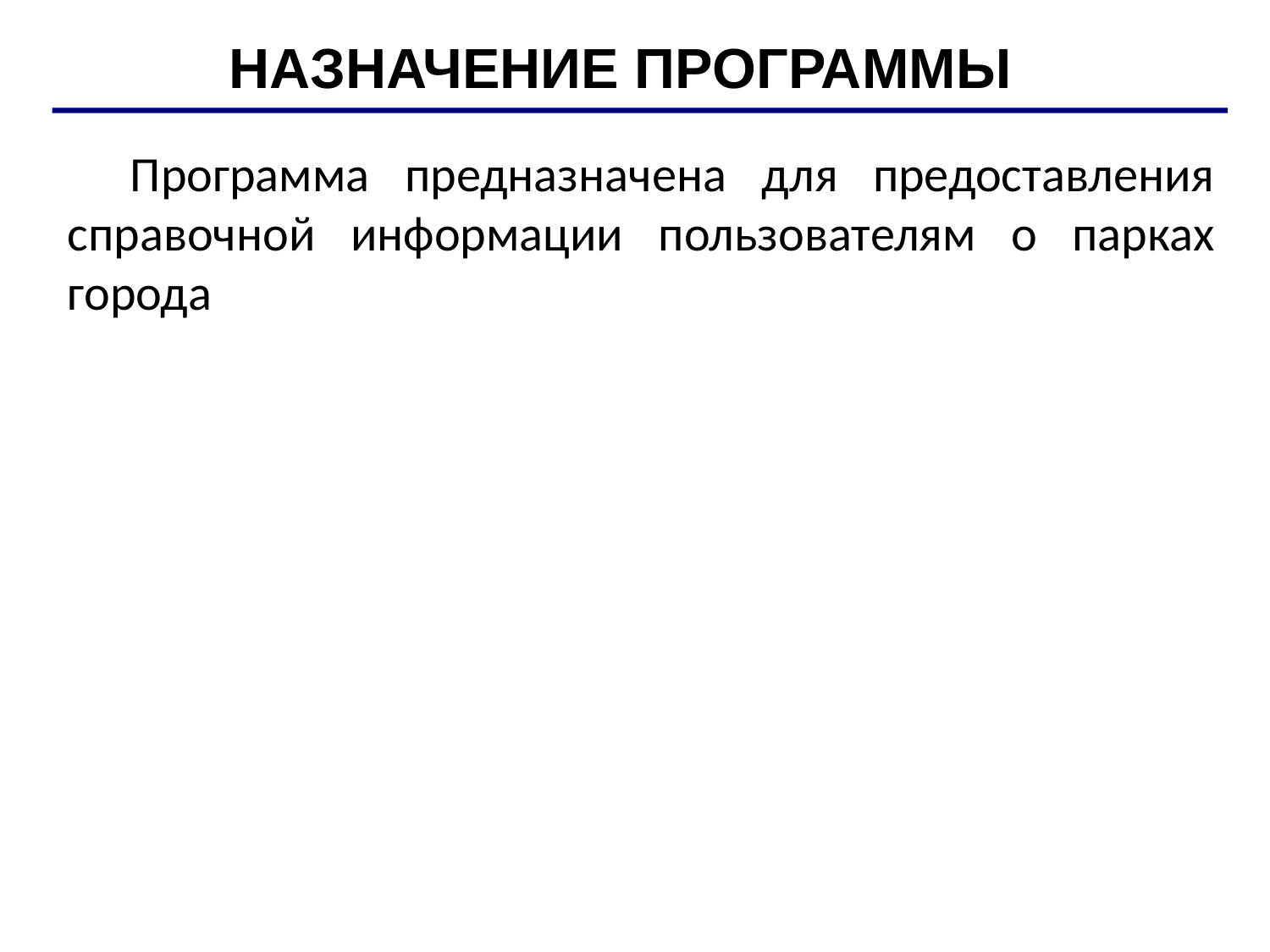

НАЗНАЧЕНИЕ ПРОГРАММЫ

Программа предназначена для предоставления справочной информации пользователям о парках города